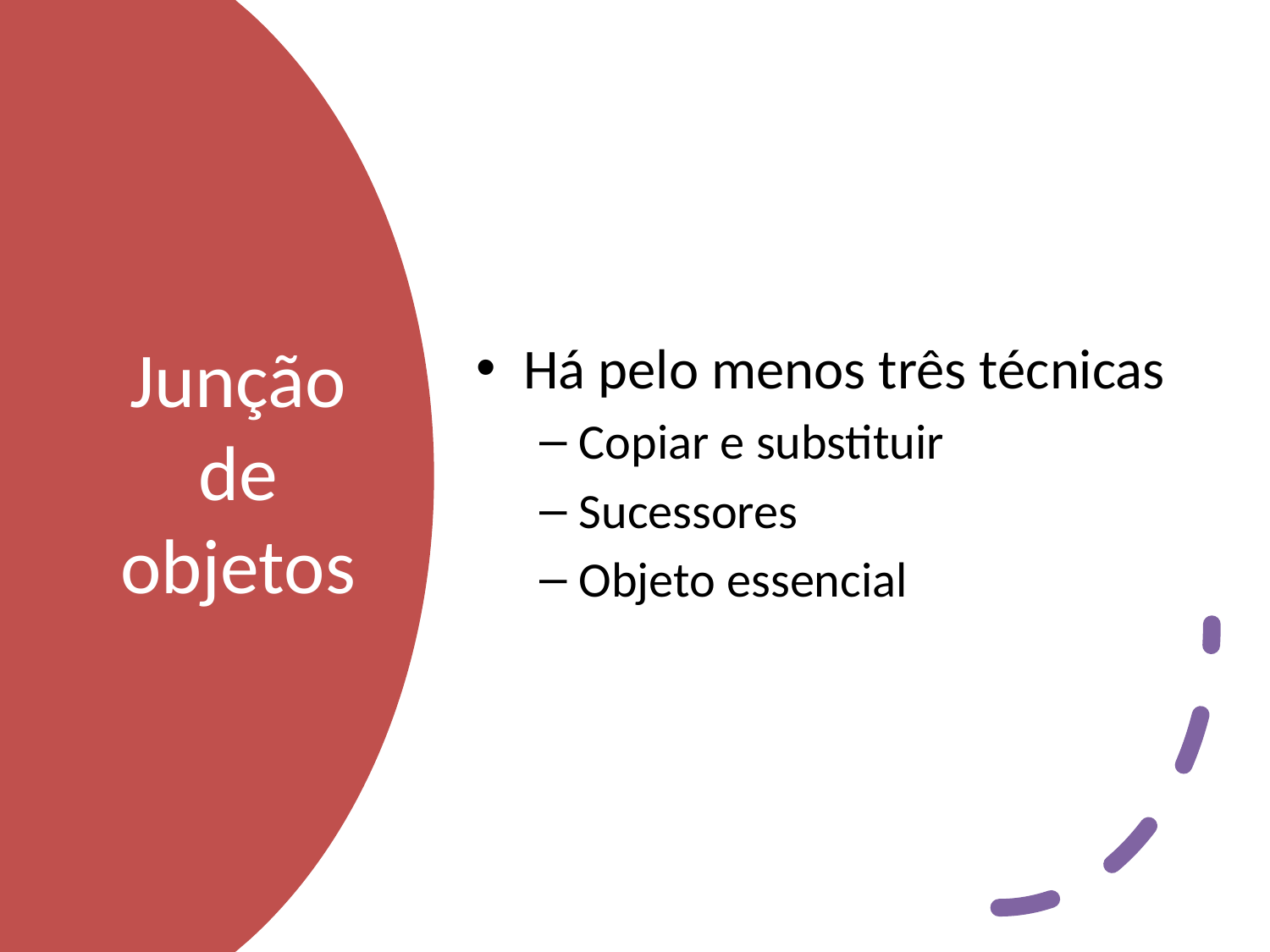

Há pelo menos três técnicas
Copiar e substituir
Sucessores
Objeto essencial
# Junção de objetos